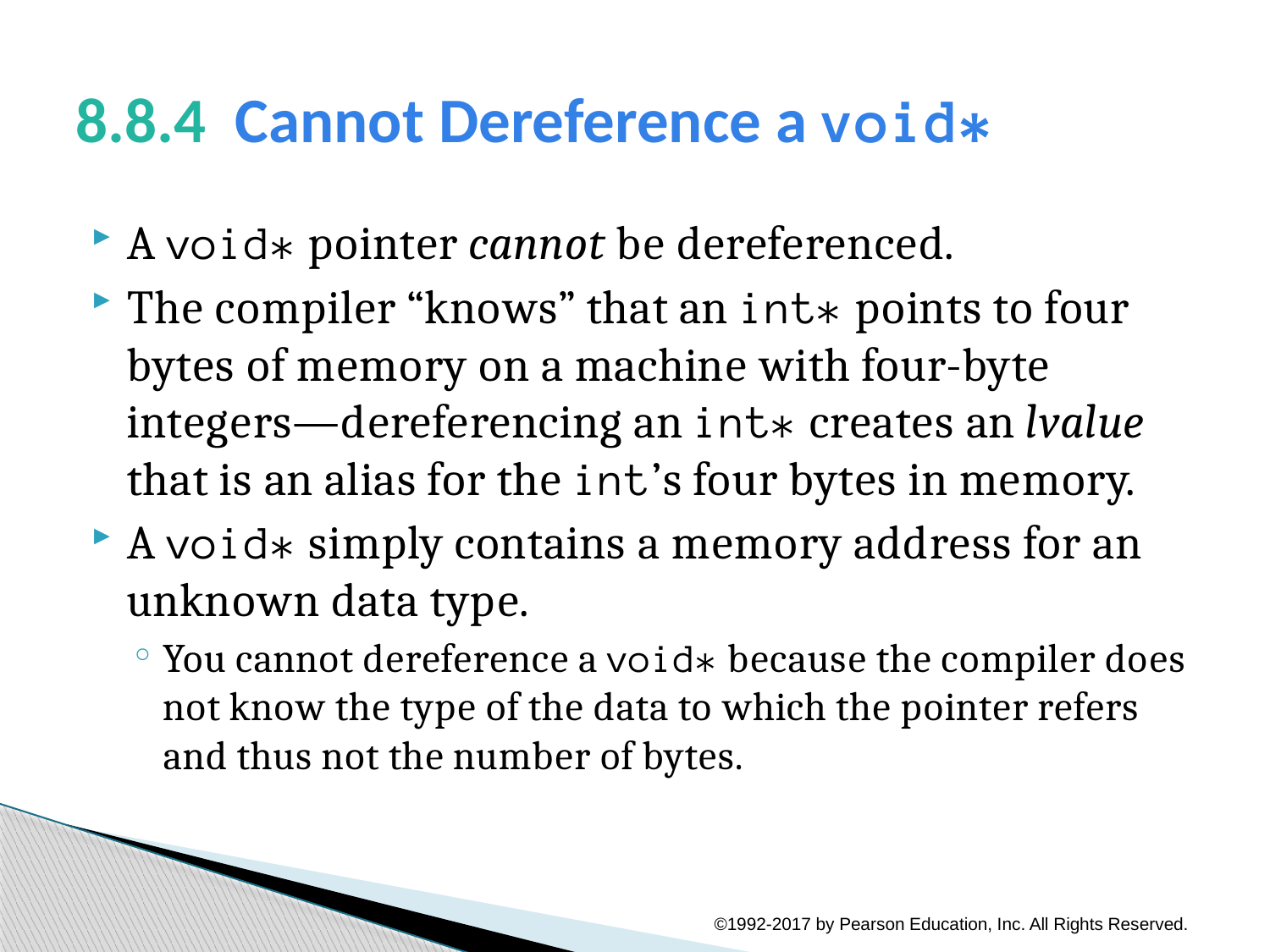

# 8.8.4  Cannot Dereference a void*
A void* pointer cannot be dereferenced.
The compiler “knows” that an int* points to four bytes of memory on a machine with four-byte integers—dereferencing an int* creates an lvalue that is an alias for the int’s four bytes in memory.
A void* simply contains a memory address for an unknown data type.
You cannot dereference a void* because the compiler does not know the type of the data to which the pointer refers and thus not the number of bytes.
©1992-2017 by Pearson Education, Inc. All Rights Reserved.